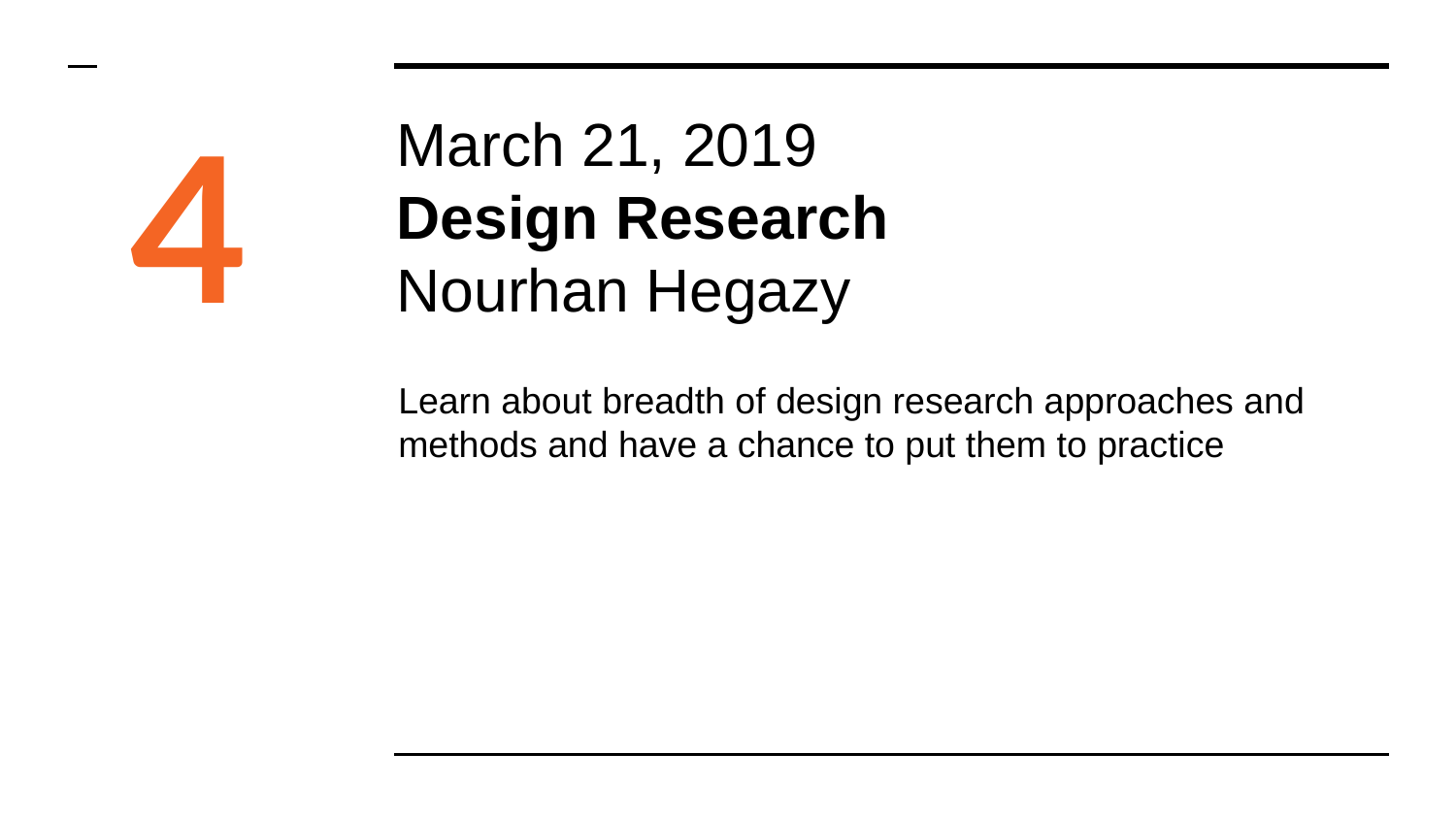

4
# March 21, 2019
Design Research
Nourhan Hegazy
Learn about breadth of design research approaches and methods and have a chance to put them to practice